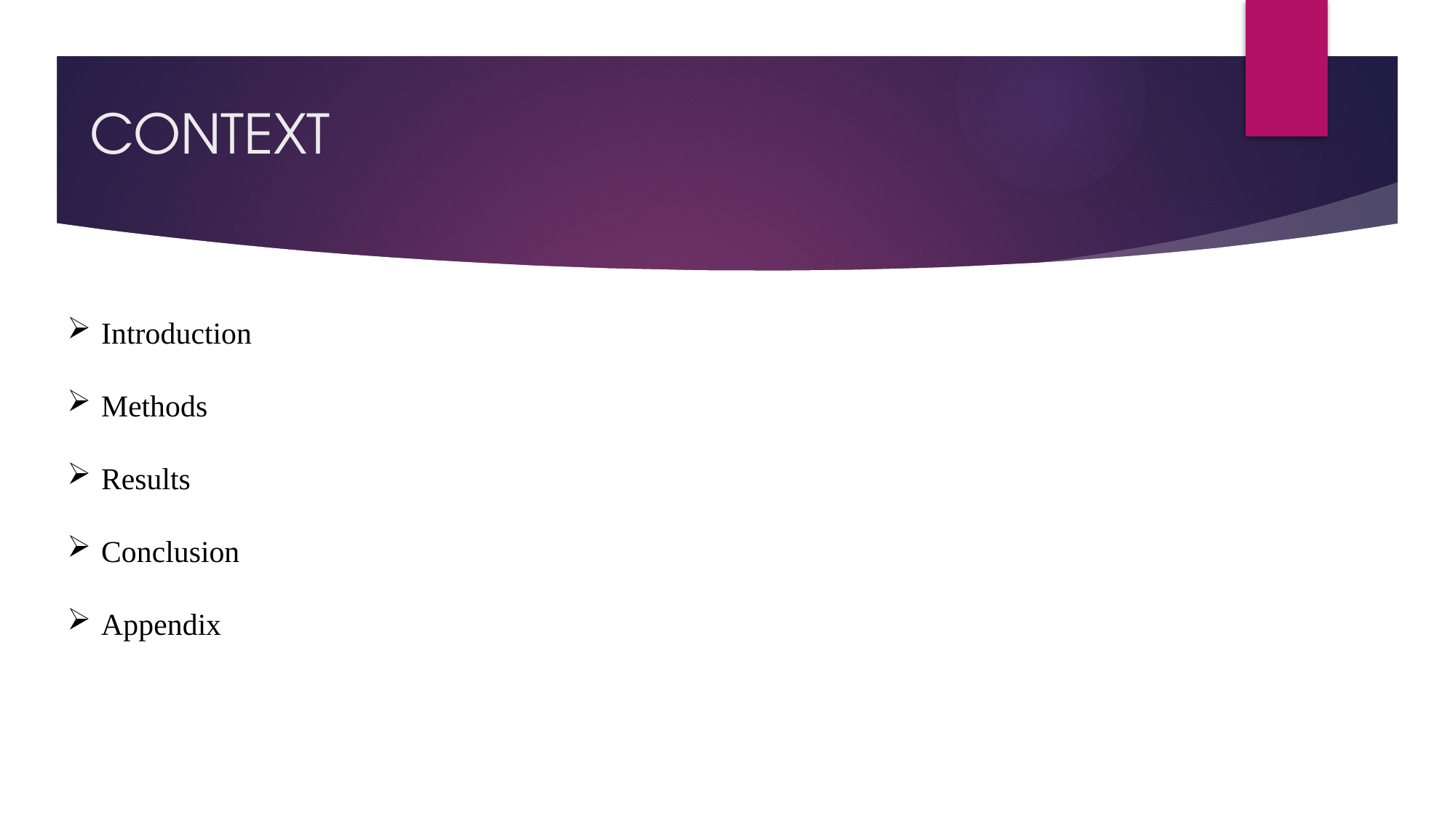

# CONTEXT
Introduction
Methods
Results
Conclusion
Appendix